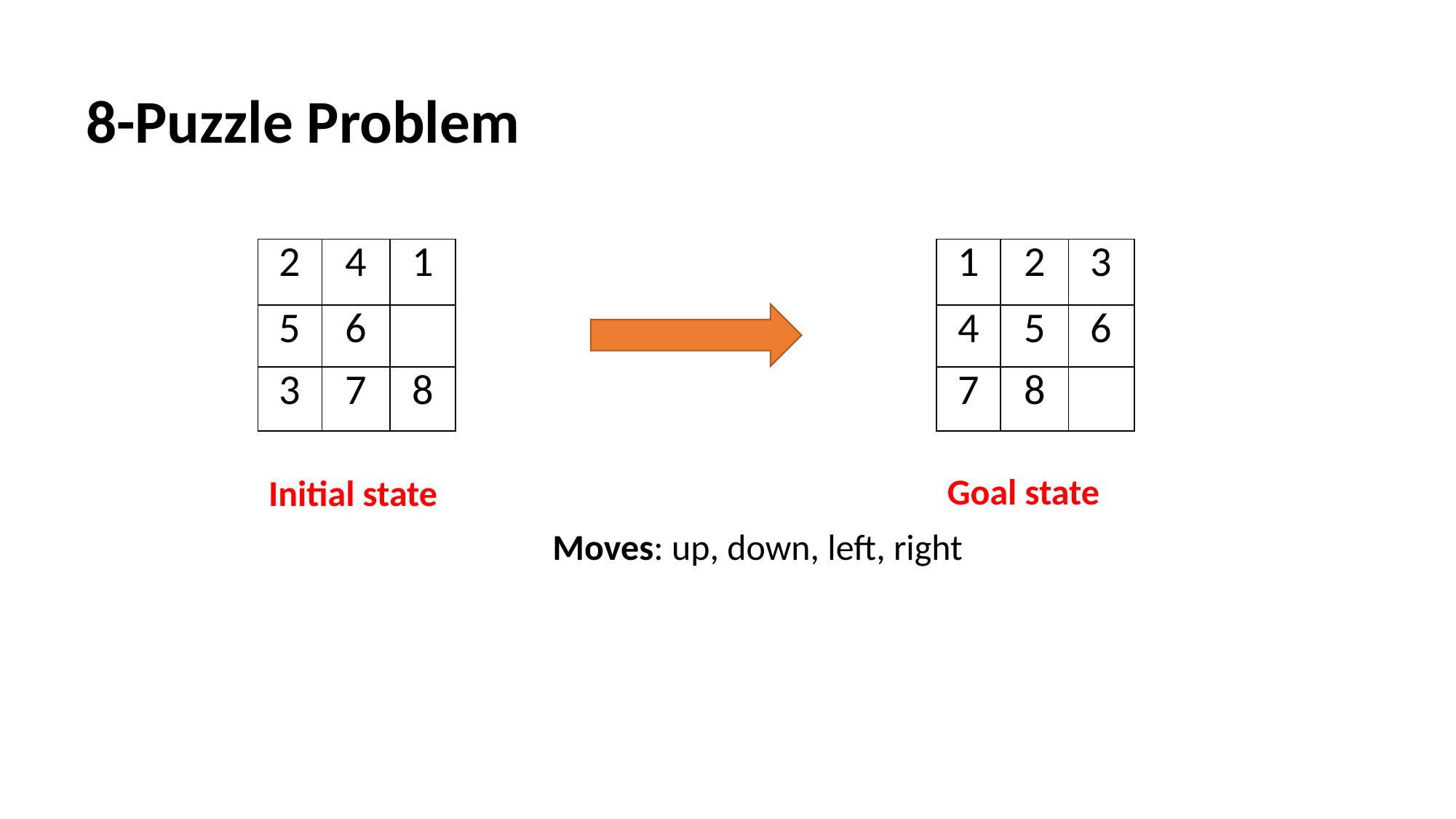

8-Puzzle Problem
| 1 | 2 | 3 |
| --- | --- | --- |
| 4 | 5 | 6 |
| 7 | 8 |  |
| 2 | 4 | 1 |
| --- | --- | --- |
| 5 | 6 |  |
| 3 | 7 | 8 |

Goal state
Initial state
Moves: up, down, left, right